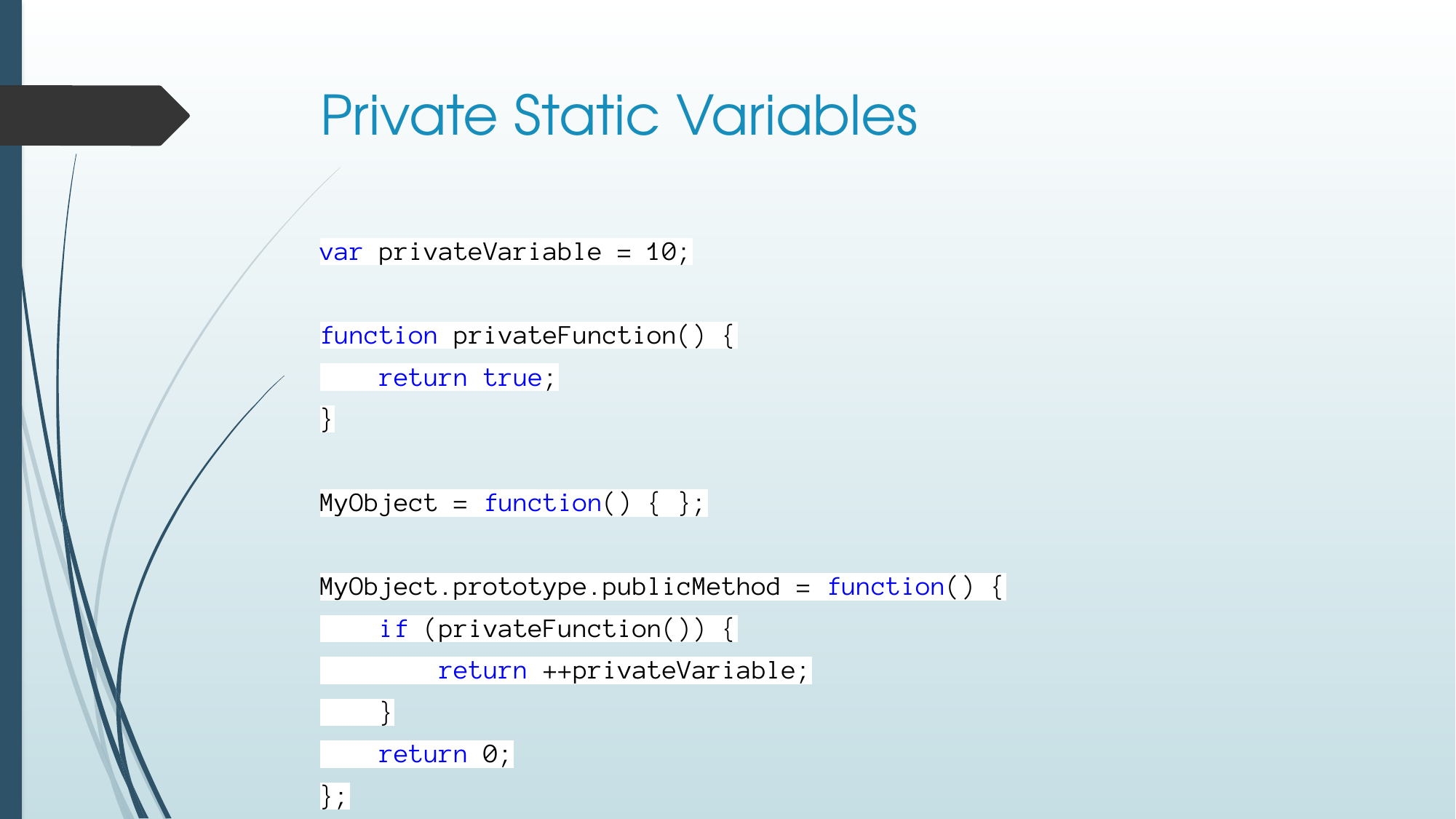

# Private Static Variables
var privateVariable = 10;

function privateFunction() {
    return true;
}

MyObject = function() { };

MyObject.prototype.publicMethod = function() {
    if (privateFunction()) {
        return ++privateVariable;
    }
    return 0;
};